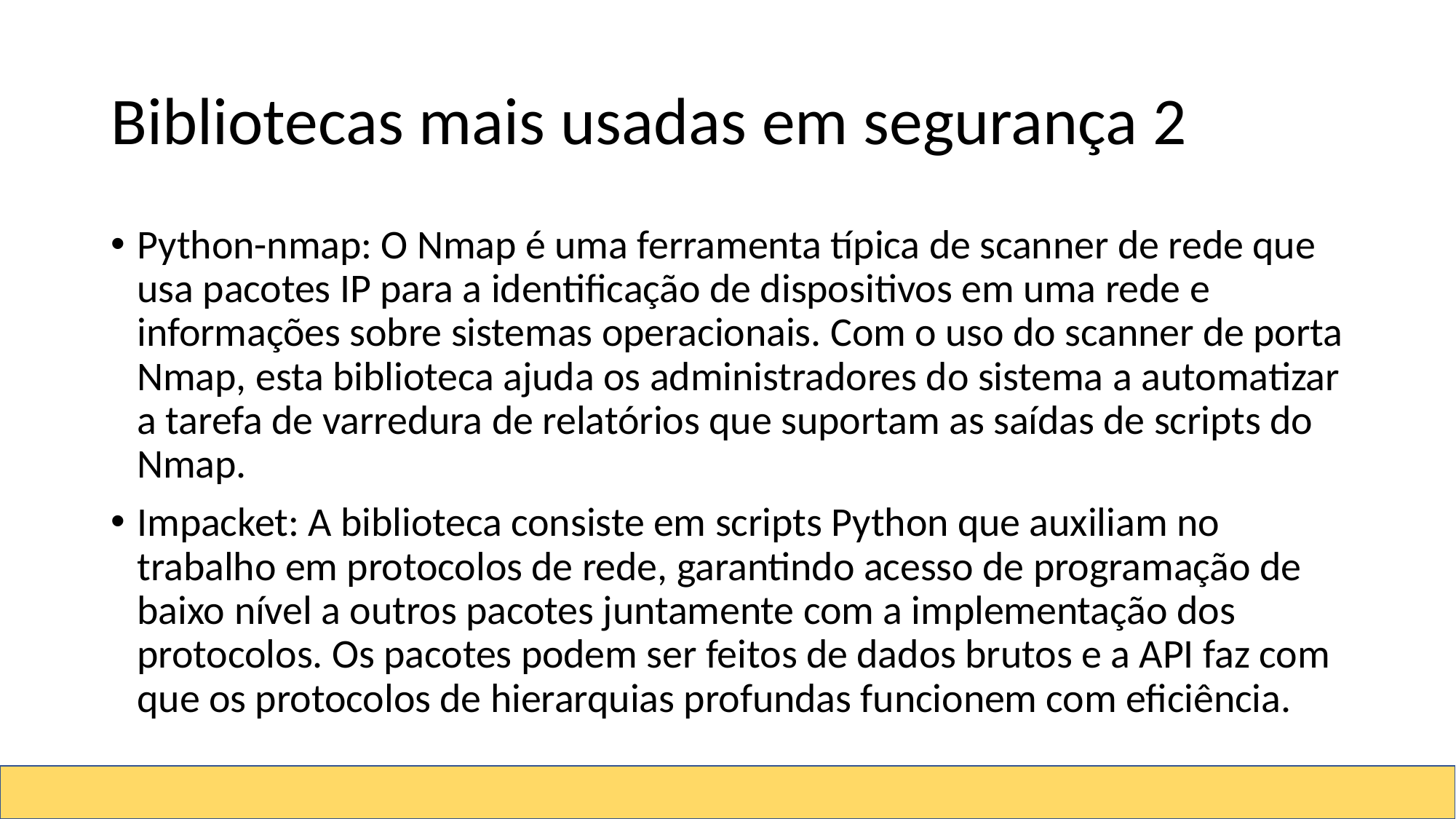

# Bibliotecas mais usadas em segurança 2
Python-nmap: O Nmap é uma ferramenta típica de scanner de rede que usa pacotes IP para a identificação de dispositivos em uma rede e informações sobre sistemas operacionais. Com o uso do scanner de porta Nmap, esta biblioteca ajuda os administradores do sistema a automatizar a tarefa de varredura de relatórios que suportam as saídas de scripts do Nmap.
Impacket: A biblioteca consiste em scripts Python que auxiliam no trabalho em protocolos de rede, garantindo acesso de programação de baixo nível a outros pacotes juntamente com a implementação dos protocolos. Os pacotes podem ser feitos de dados brutos e a API faz com que os protocolos de hierarquias profundas funcionem com eficiência.